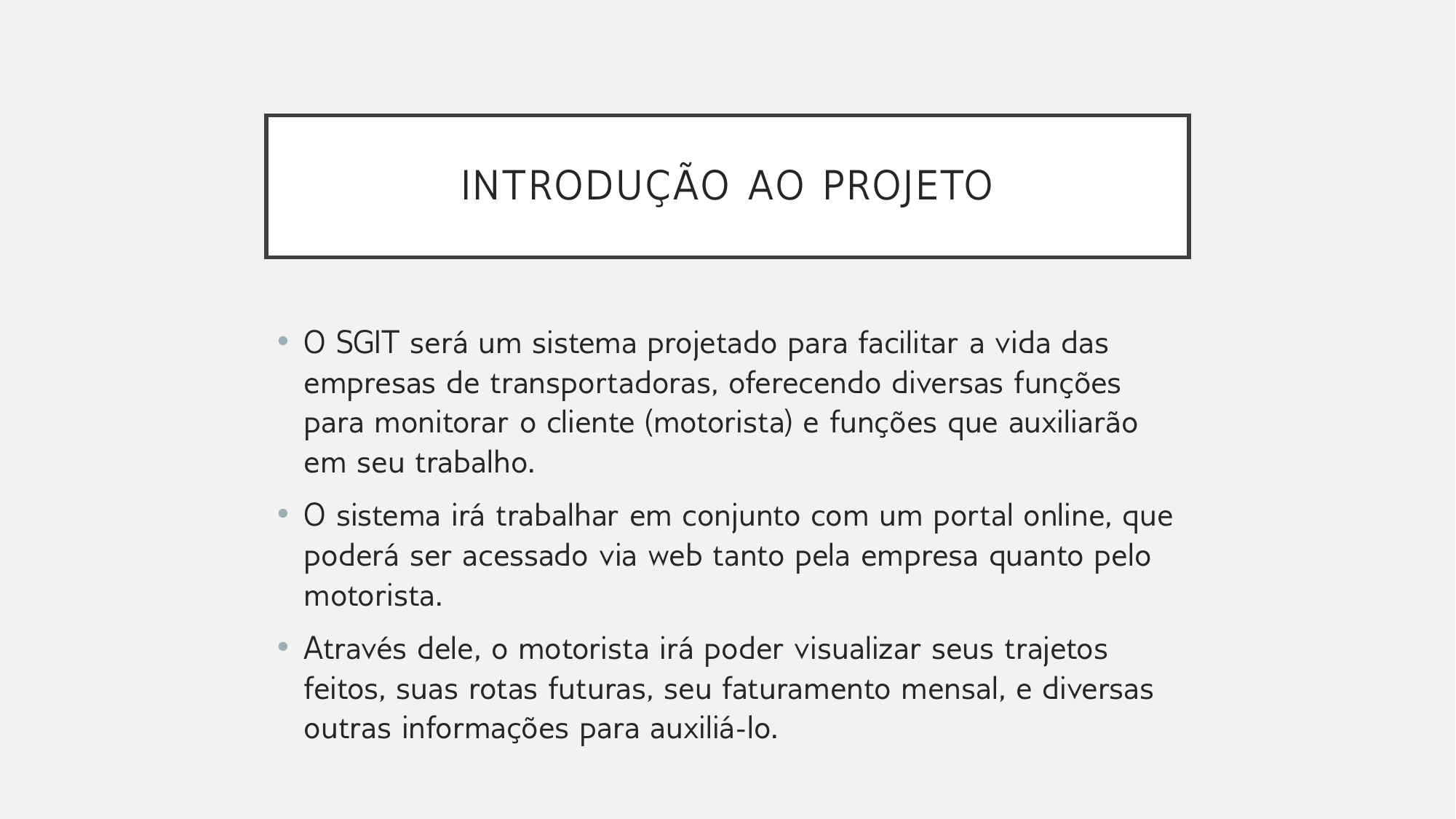

# INTRODUÇÃO AO PROJETO
O SGIT será um sistema projetado para facilitar a vida das empresas de transportadoras, oferecendo diversas funções para monitorar o cliente (motorista) e funções que auxiliarão em seu trabalho.
O sistema irá trabalhar em conjunto com um portal online, que poderá ser acessado via web tanto pela empresa quanto pelo motorista.
Através dele, o motorista irá poder visualizar seus trajetos feitos, suas rotas futuras, seu faturamento mensal, e diversas outras informações para auxiliá-lo.